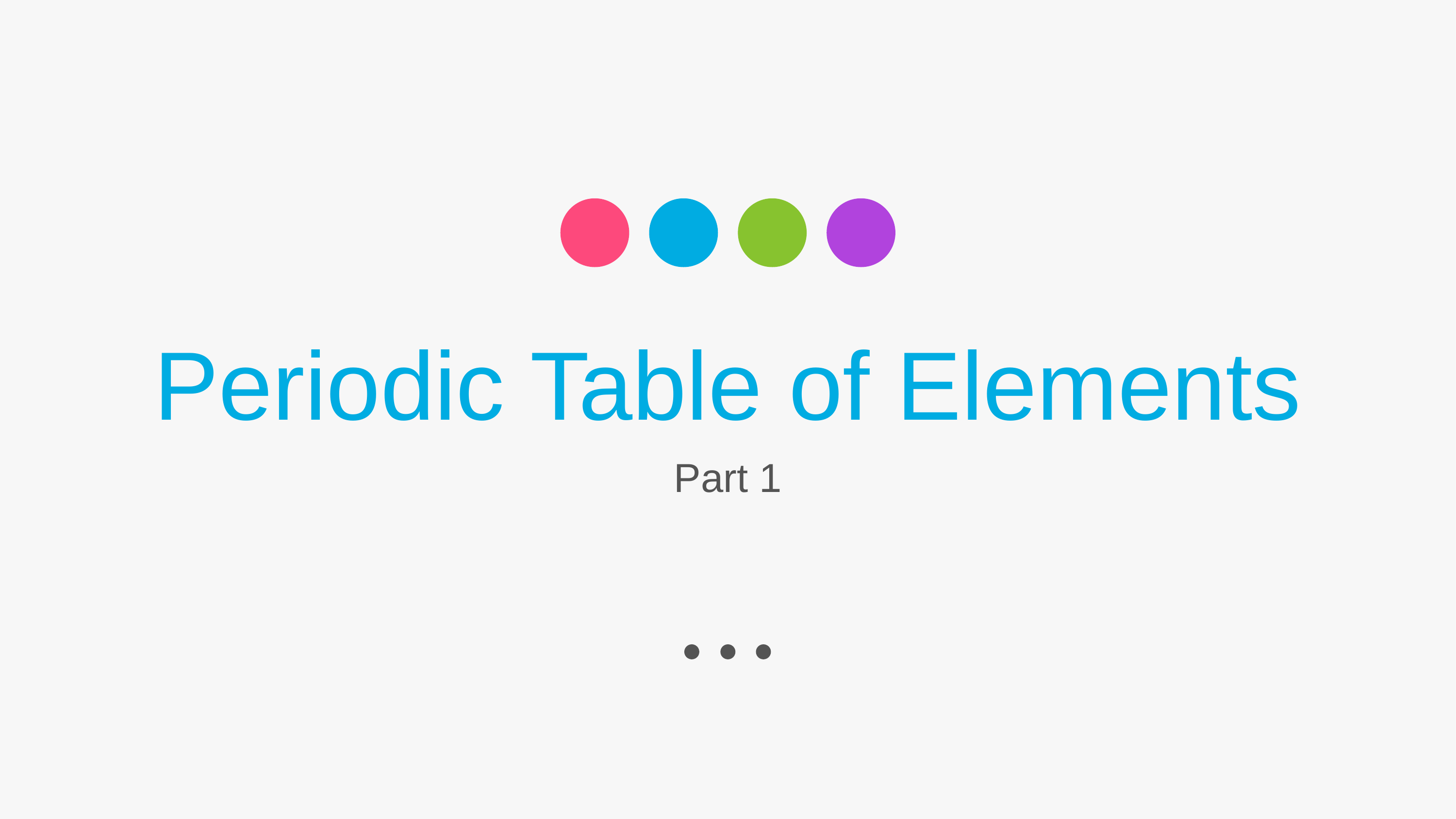

# Periodic Table of Elements
Part 1